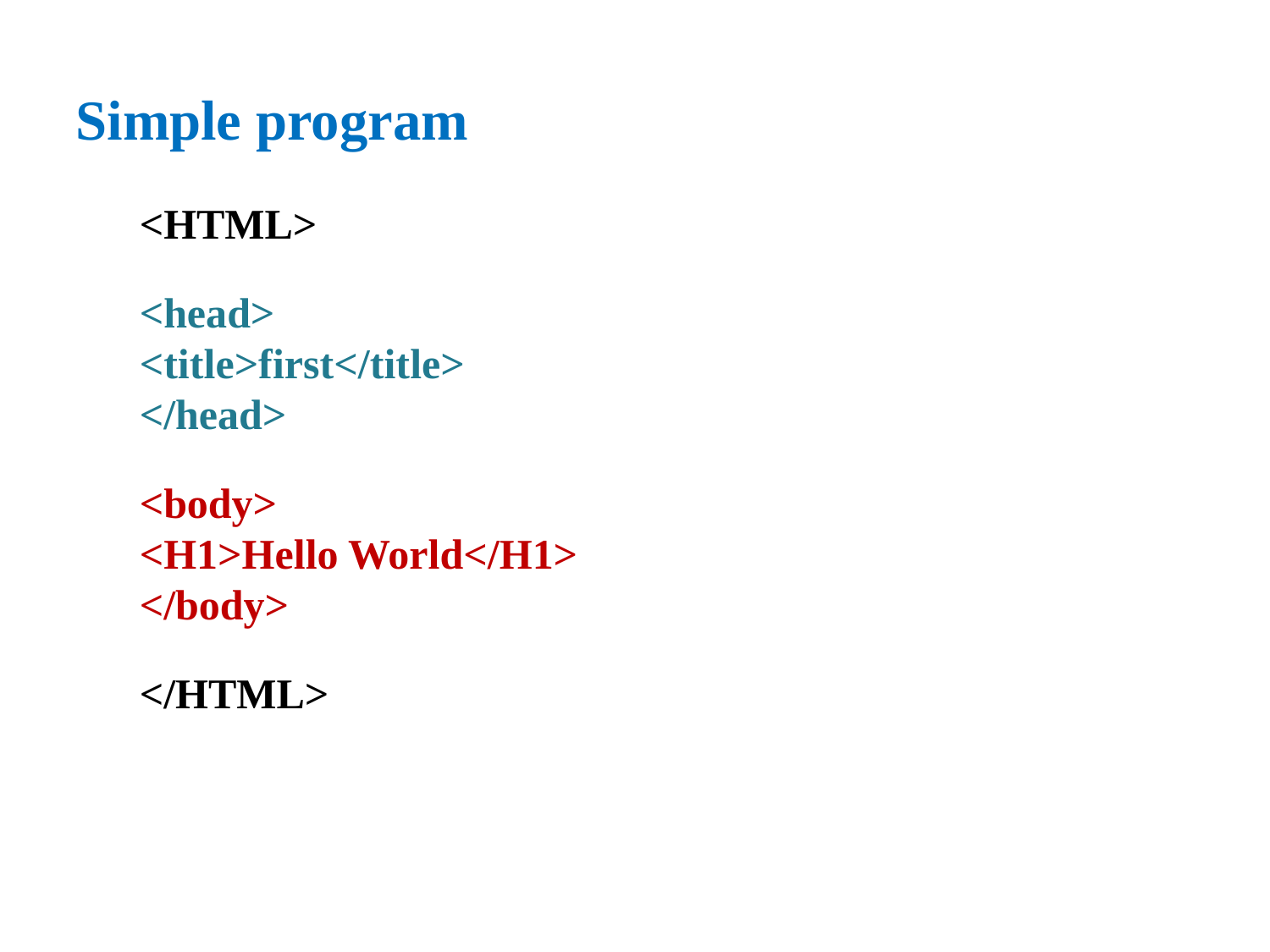

Simple program
<HTML>

<head>
<title>first</title>
</head>

<body>
<H1>Hello World</H1>
</body>

</HTML>